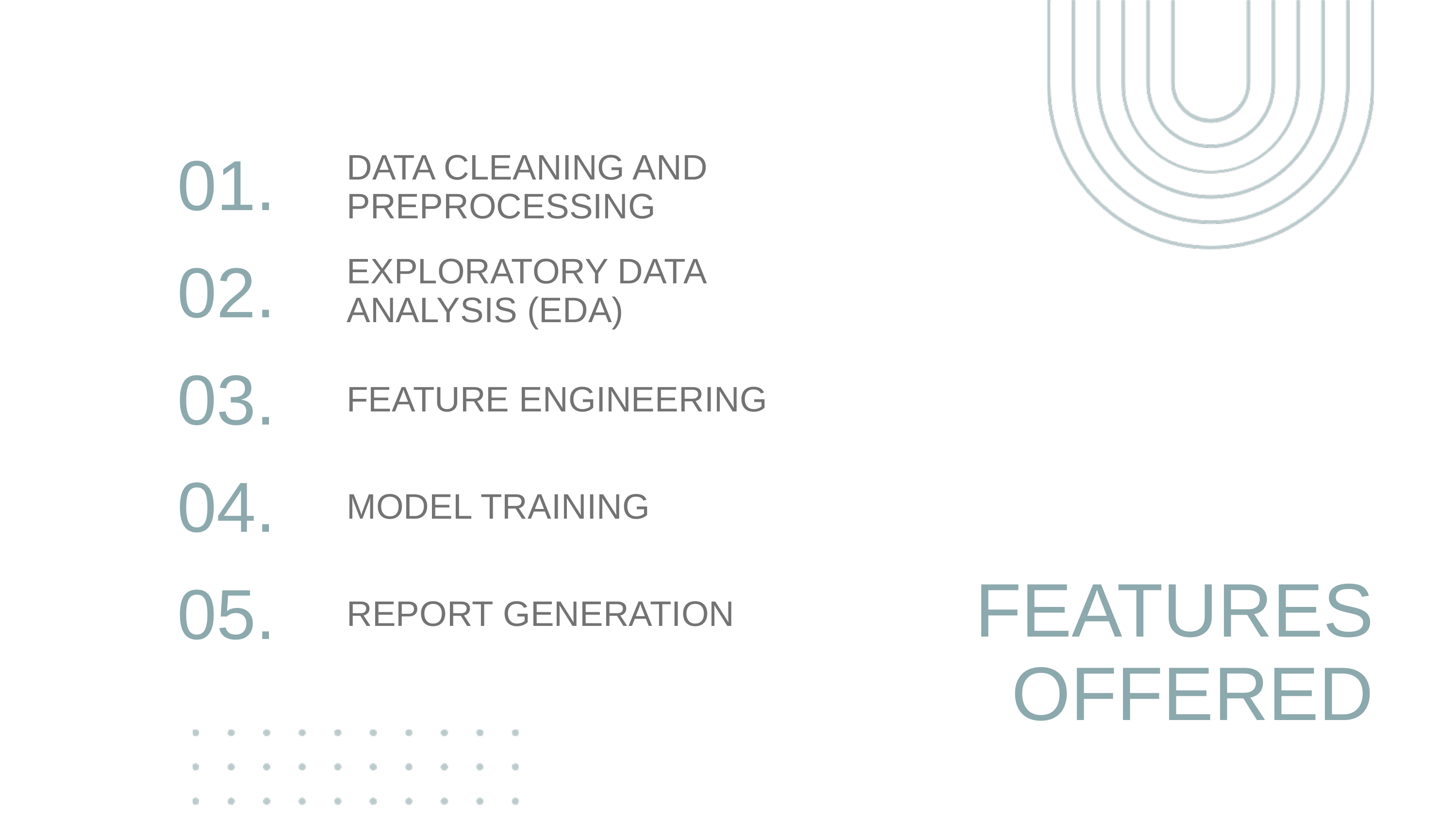

01.
DATA CLEANING AND PREPROCESSING
EXPLORATORY DATA ANALYSIS (EDA)
02.
03.
FEATURE ENGINEERING
04.
MODEL TRAINING
FEATURES OFFERED
05.
REPORT GENERATION